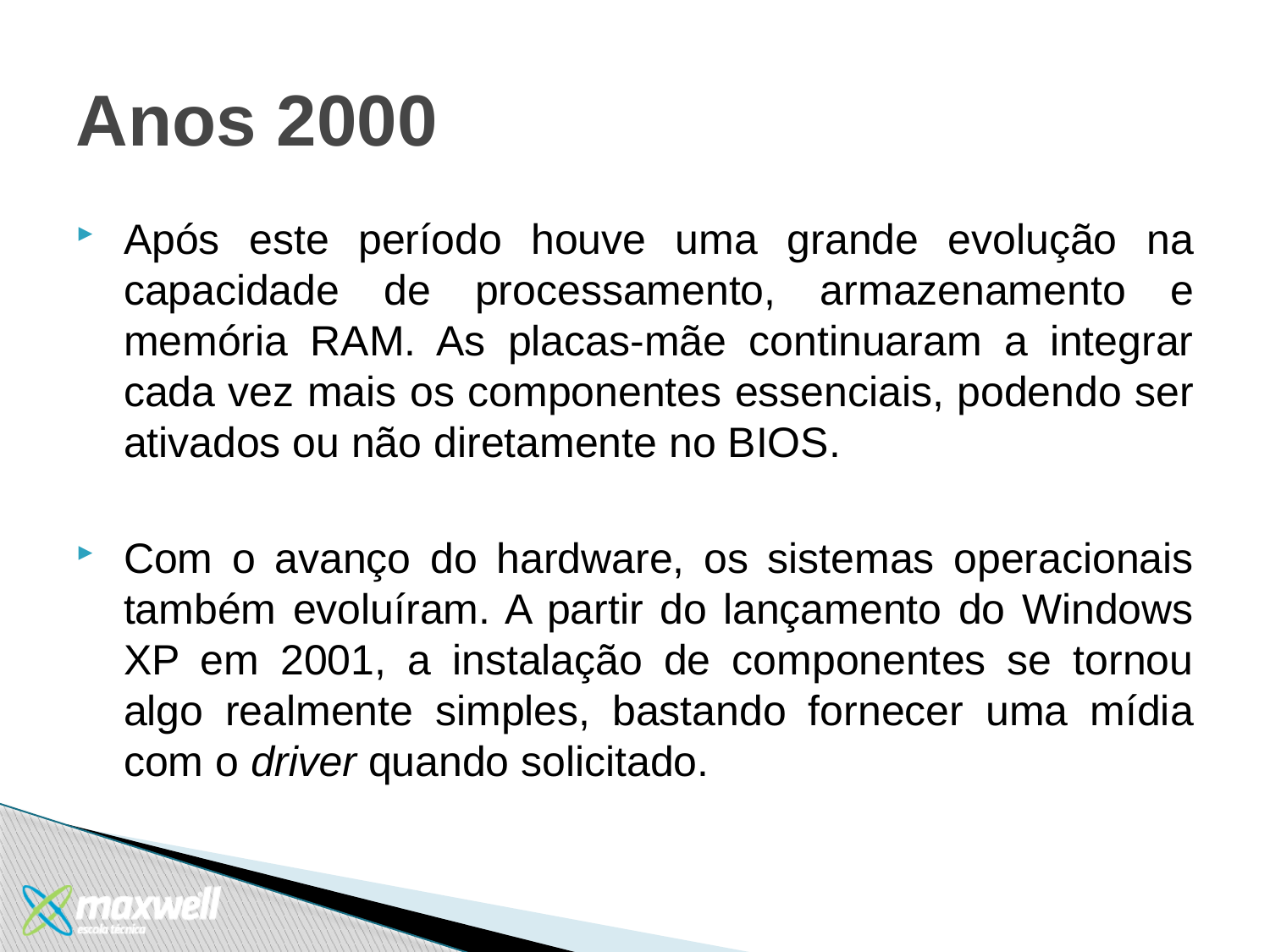

# Anos 2000
Após este período houve uma grande evolução na capacidade de processamento, armazenamento e memória RAM. As placas-mãe continuaram a integrar cada vez mais os componentes essenciais, podendo ser ativados ou não diretamente no BIOS.

Com o avanço do hardware, os sistemas operacionais também evoluíram. A partir do lançamento do Windows XP em 2001, a instalação de componentes se tornou algo realmente simples, bastando fornecer uma mídia com o driver quando solicitado.